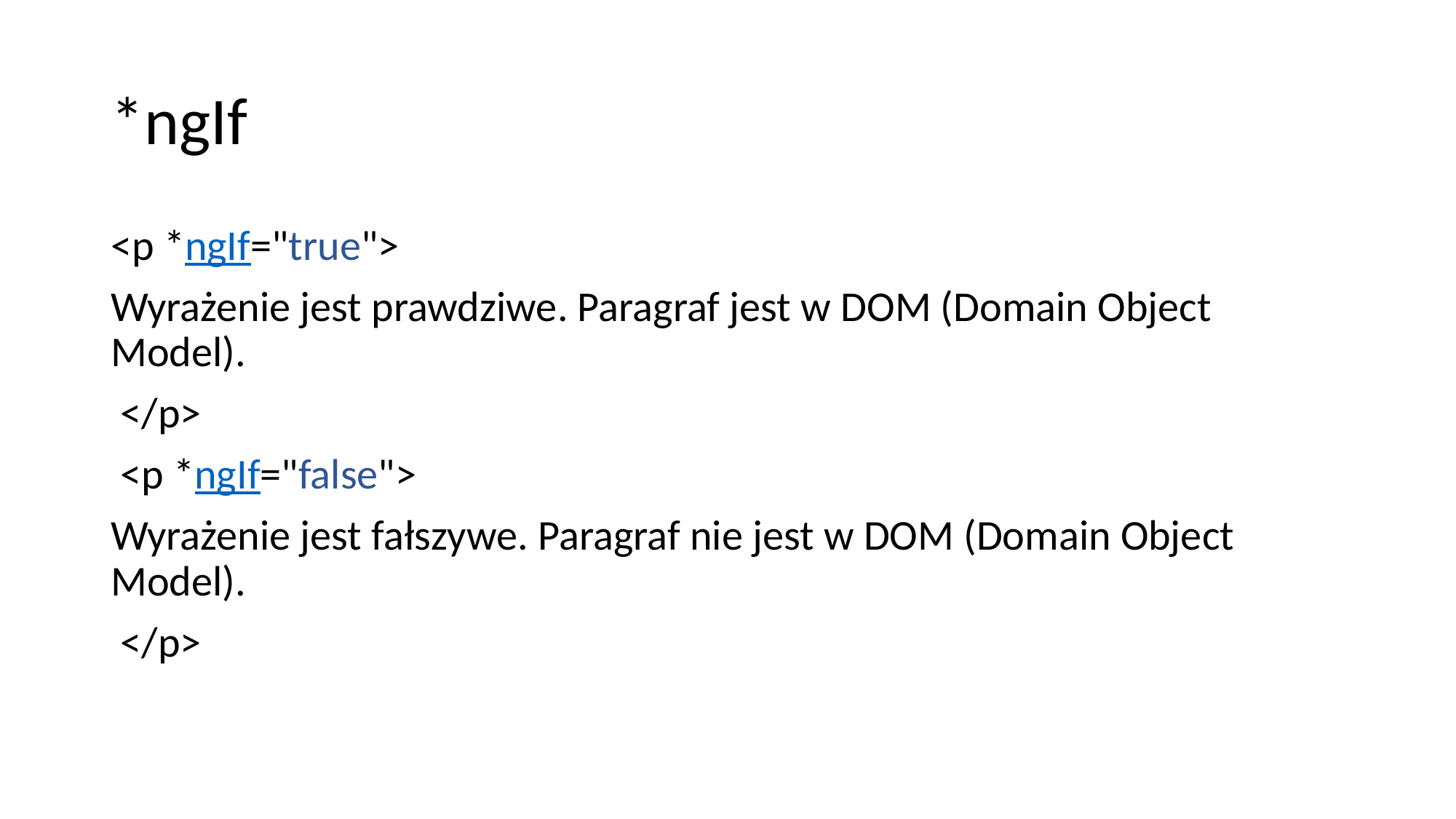

# *ngIf
<p *ngIf="true">
Wyrażenie jest prawdziwe. Paragraf jest w DOM (Domain Object Model).
 </p>
 <p *ngIf="false">
Wyrażenie jest fałszywe. Paragraf nie jest w DOM (Domain Object Model).
 </p>